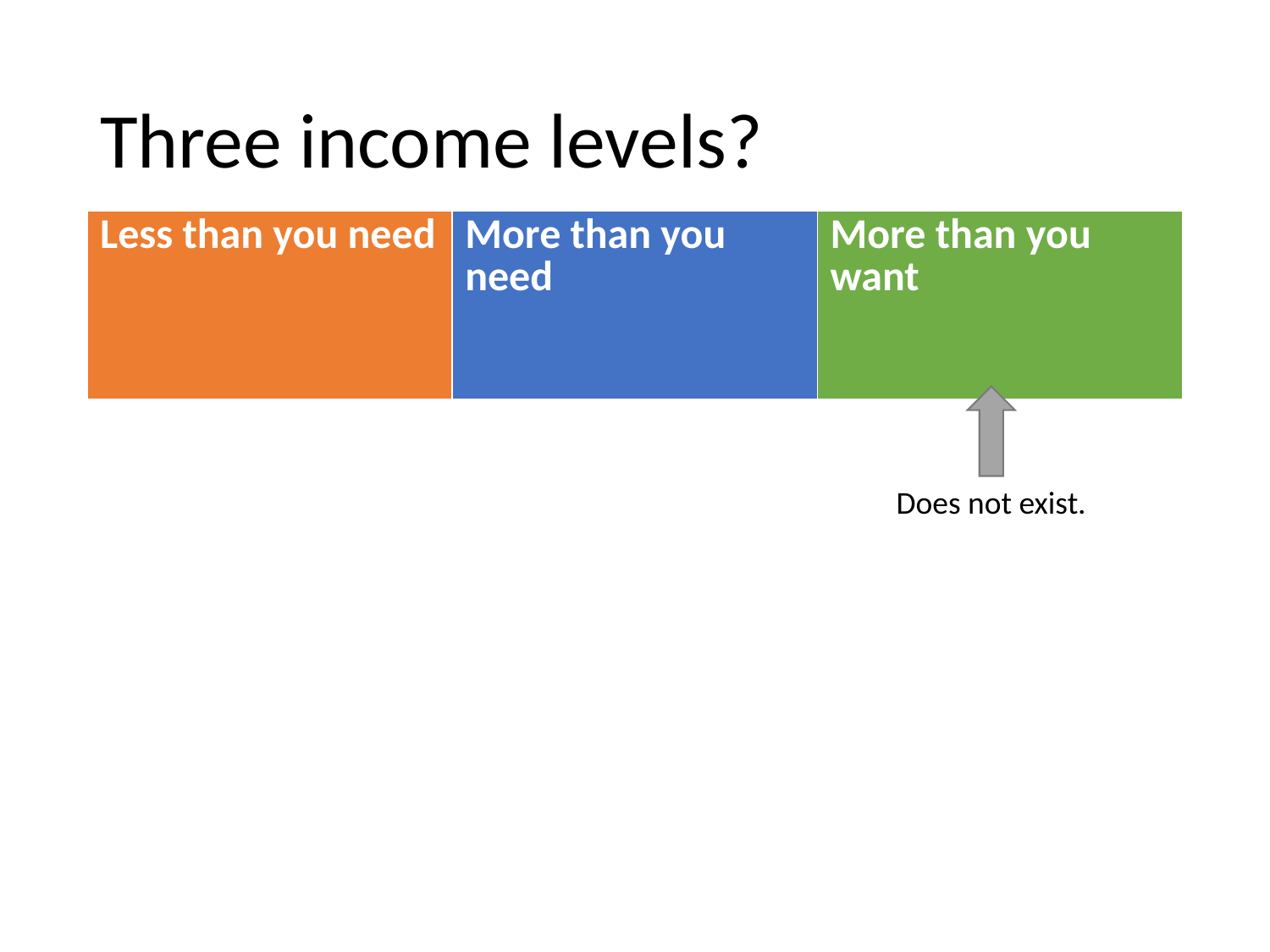

# Three income levels?
| Less than you need | More than you need | More than you want |
| --- | --- | --- |

Does not exist.